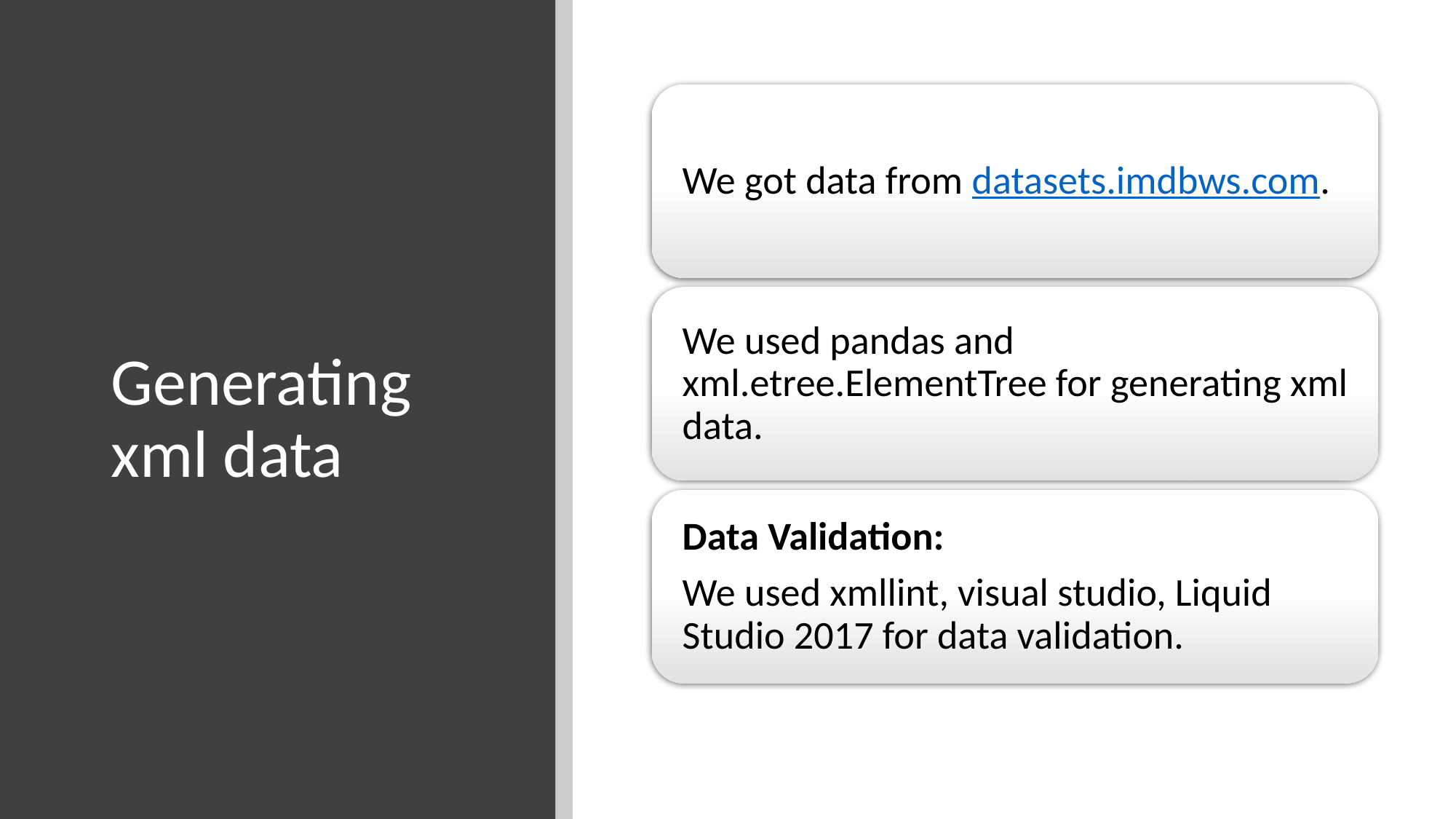

We got data from datasets.imdbws.com.
We used pandas and xml.etree.ElementTree for generating xml data.
Data Validation:
We used xmllint, visual studio, Liquid Studio 2017 for data validation.

# Generating xml data